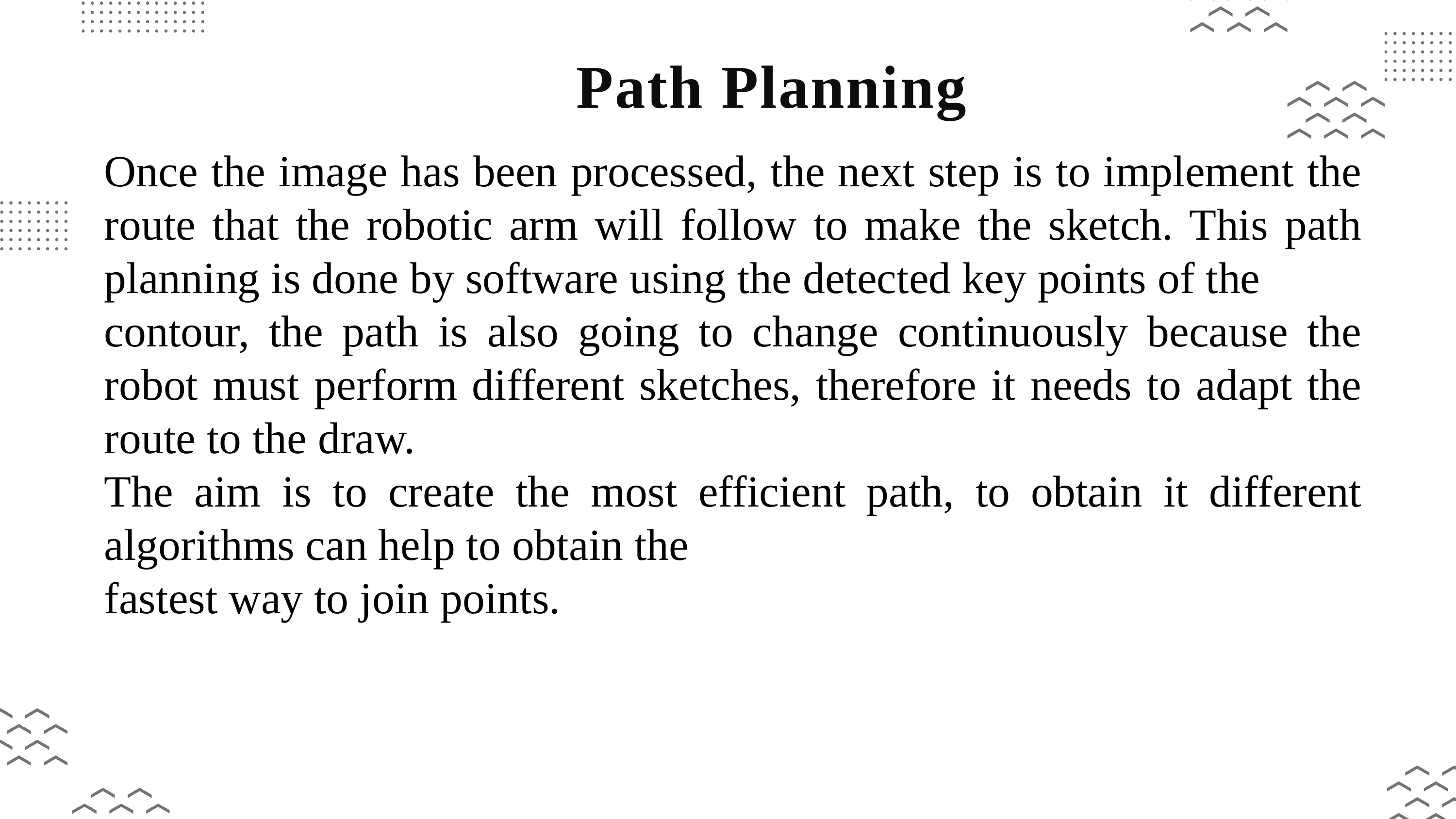

Path Planning

Once the image has been processed, the next step is to implement the route that the robotic arm will follow to make the sketch. This path planning is done by software using the detected key points of the
contour, the path is also going to change continuously because the robot must perform different sketches, therefore it needs to adapt the route to the draw.
The aim is to create the most efficient path, to obtain it different algorithms can help to obtain the
fastest way to join points.
Secondary Research